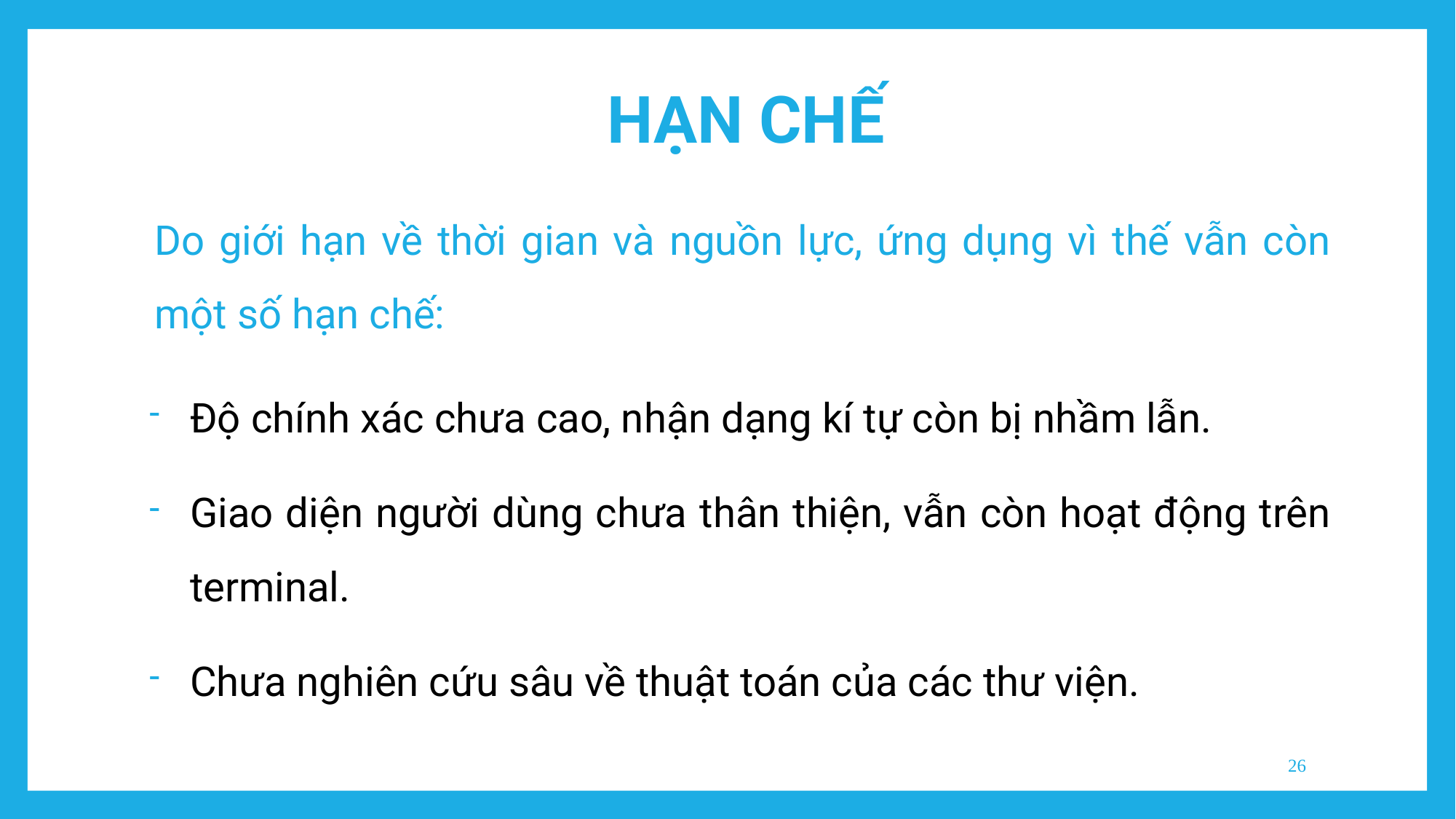

HẠN CHẾ
Do giới hạn về thời gian và nguồn lực, ứng dụng vì thế vẫn còn một số hạn chế:
Độ chính xác chưa cao, nhận dạng kí tự còn bị nhầm lẫn.
Giao diện người dùng chưa thân thiện, vẫn còn hoạt động trên terminal.
Chưa nghiên cứu sâu về thuật toán của các thư viện.
26